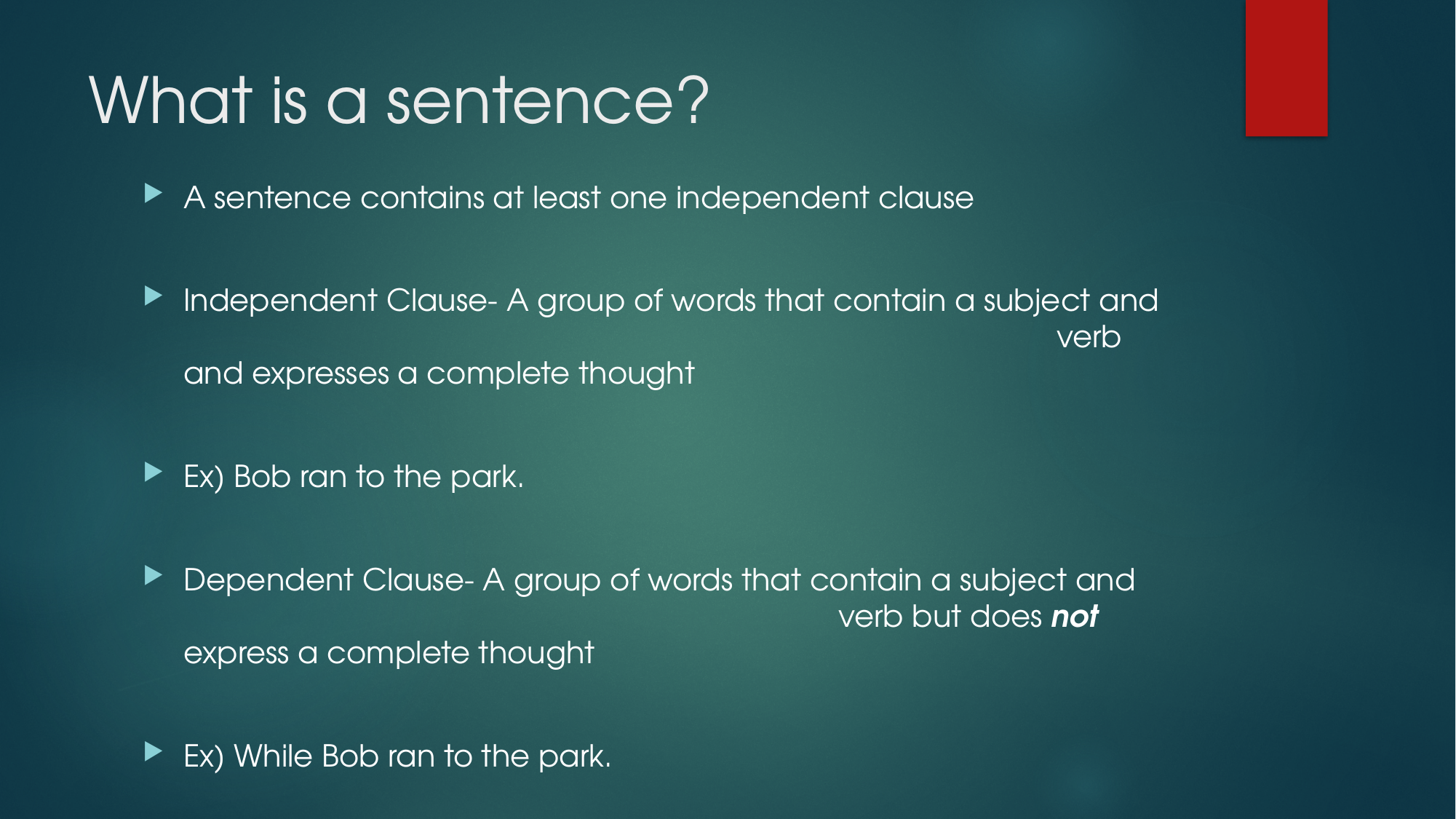

# What is a sentence?
A sentence contains at least one independent clause

Independent Clause- A group of words that contain a subject and 								verb and expresses a complete thought

Ex) Bob ran to the park.

Dependent Clause- A group of words that contain a subject and 							verb but does not express a complete thought

Ex) While Bob ran to the park.